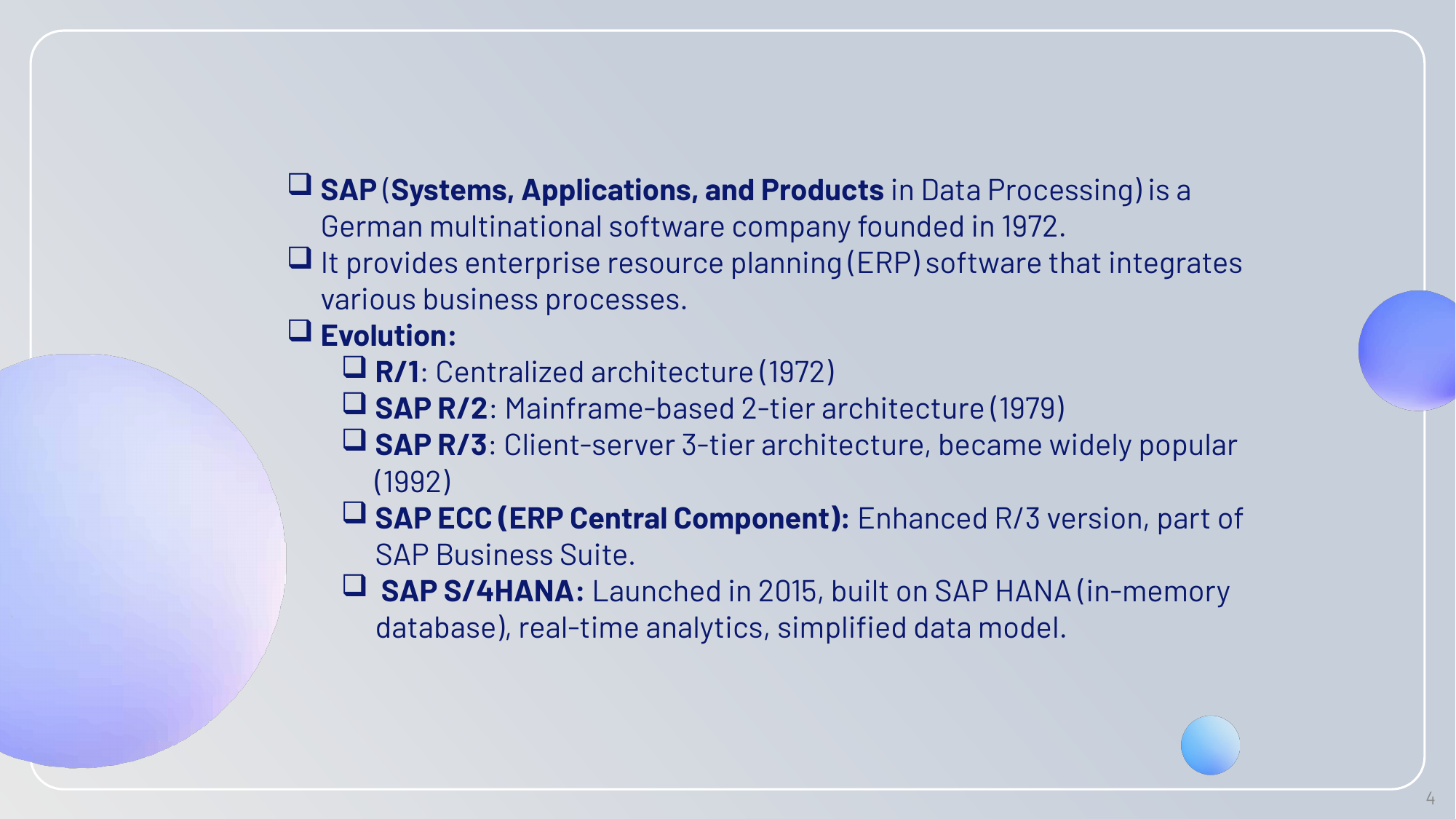

SAP (Systems, Applications, and Products in Data Processing) is a German multinational software company founded in 1972.
It provides enterprise resource planning (ERP) software that integrates various business processes.
Evolution:
R/1: Centralized architecture (1972)
SAP R/2: Mainframe-based 2-tier architecture (1979)
SAP R/3: Client-server 3-tier architecture, became widely popular (1992)
SAP ECC (ERP Central Component): Enhanced R/3 version, part of SAP Business Suite.
 SAP S/4HANA: Launched in 2015, built on SAP HANA (in-memory database), real-time analytics, simplified data model.

4